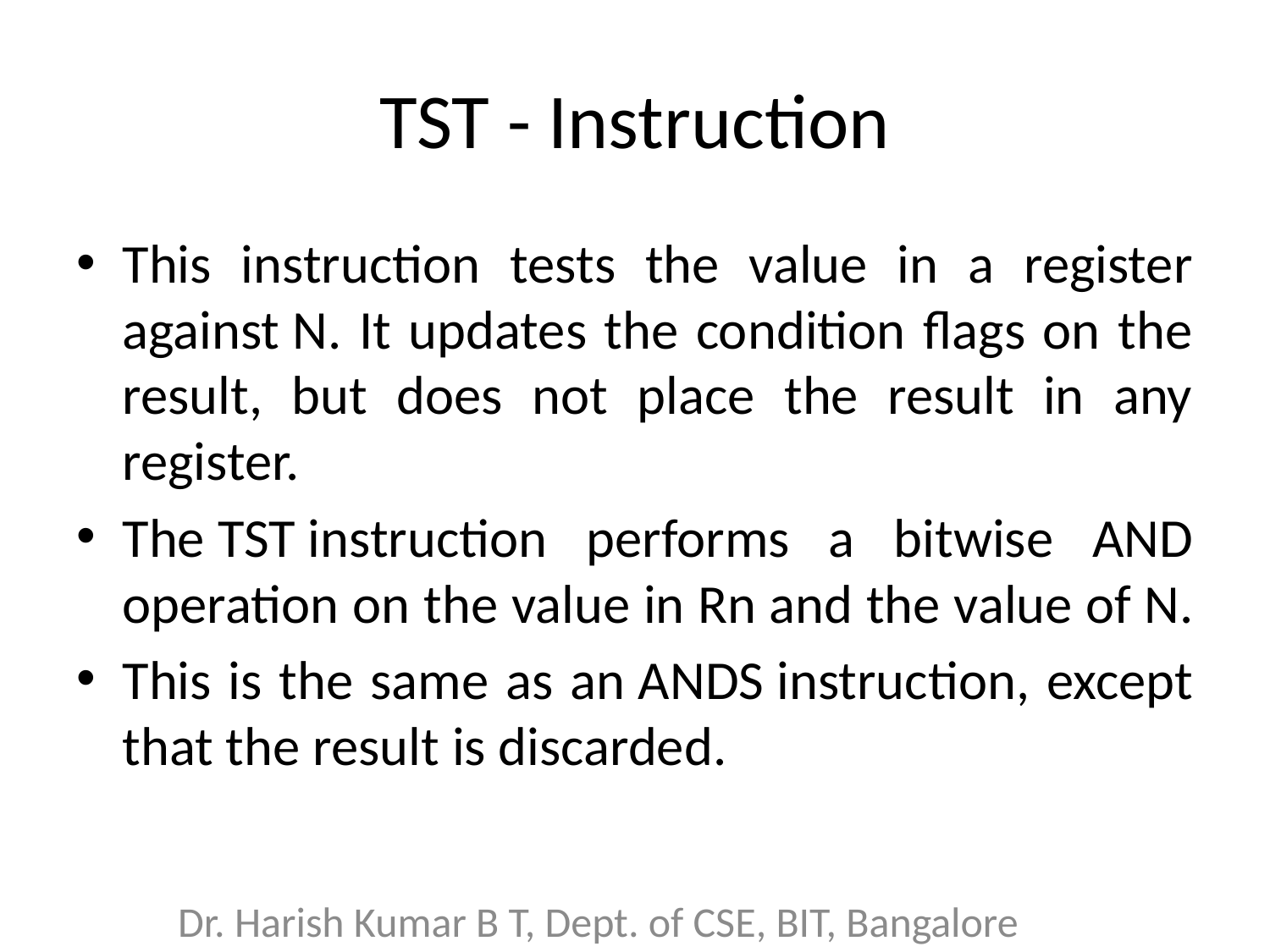

# TST - Instruction
This instruction tests the value in a register against N. It updates the condition flags on the result, but does not place the result in any register.
The TST instruction performs a bitwise AND operation on the value in Rn and the value of N.
This is the same as an ANDS instruction, except that the result is discarded.